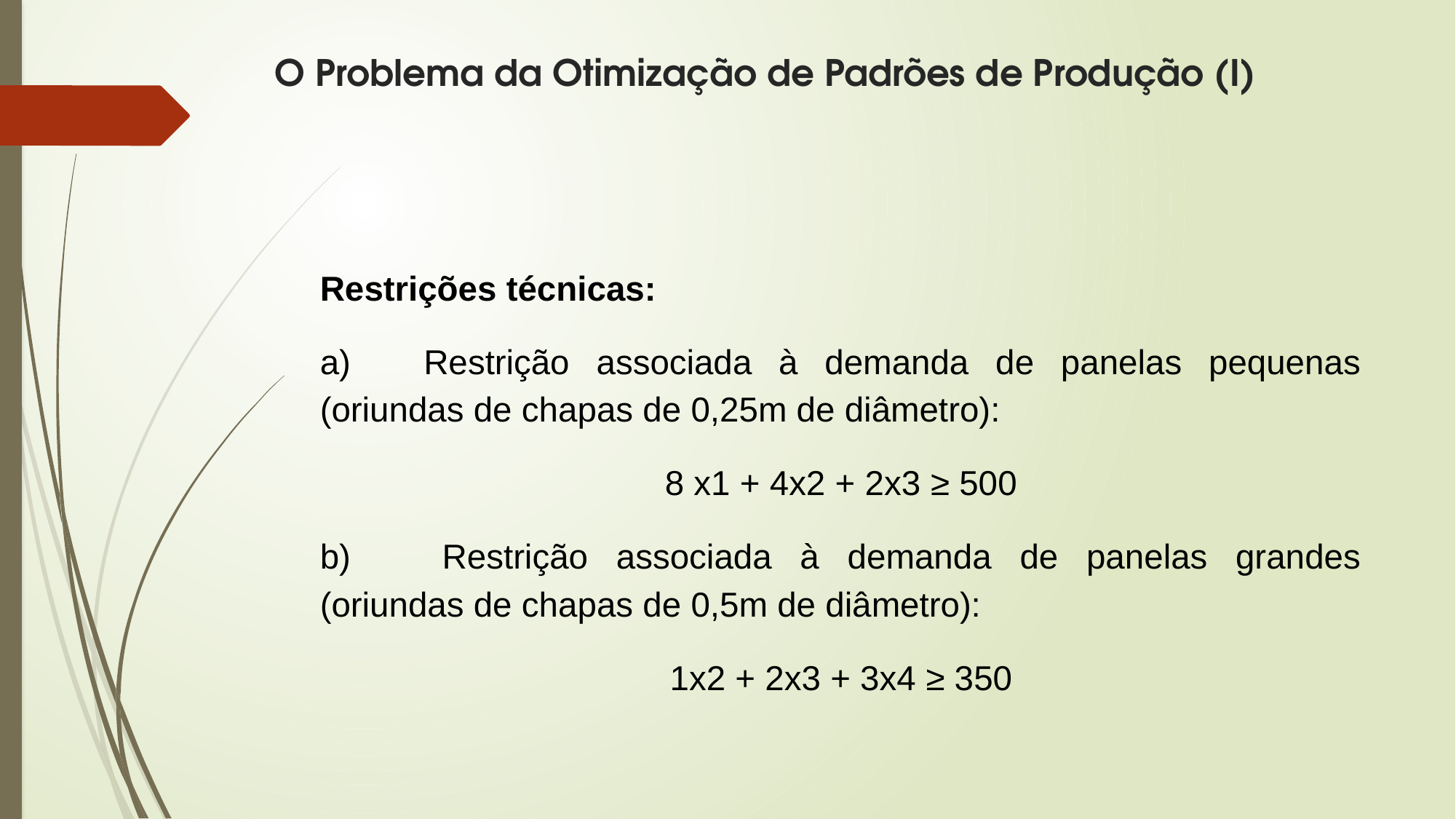

# O Problema da Otimização de Padrões de Produção (I)
Restrições técnicas:
a)	Restrição associada à demanda de panelas pequenas (oriundas de chapas de 0,25m de diâmetro):
8 x1 + 4x2 + 2x3 ≥ 500
b) 	Restrição associada à demanda de panelas grandes (oriundas de chapas de 0,5m de diâmetro):
1x2 + 2x3 + 3x4 ≥ 350